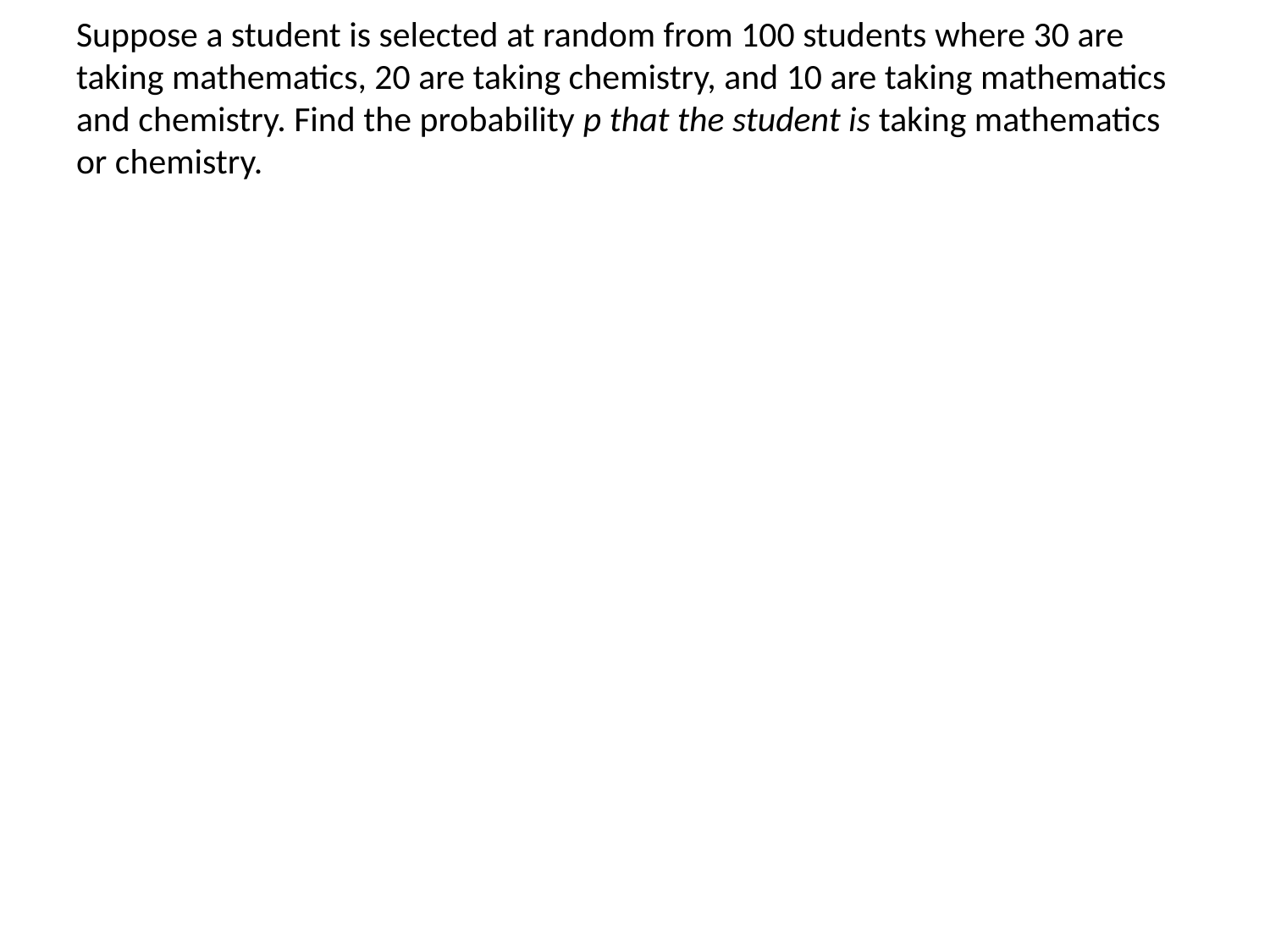

# Suppose a student is selected at random from 100 students where 30 are taking mathematics, 20 are taking chemistry, and 10 are taking mathematics and chemistry. Find the probability p that the student is taking mathematics or chemistry.